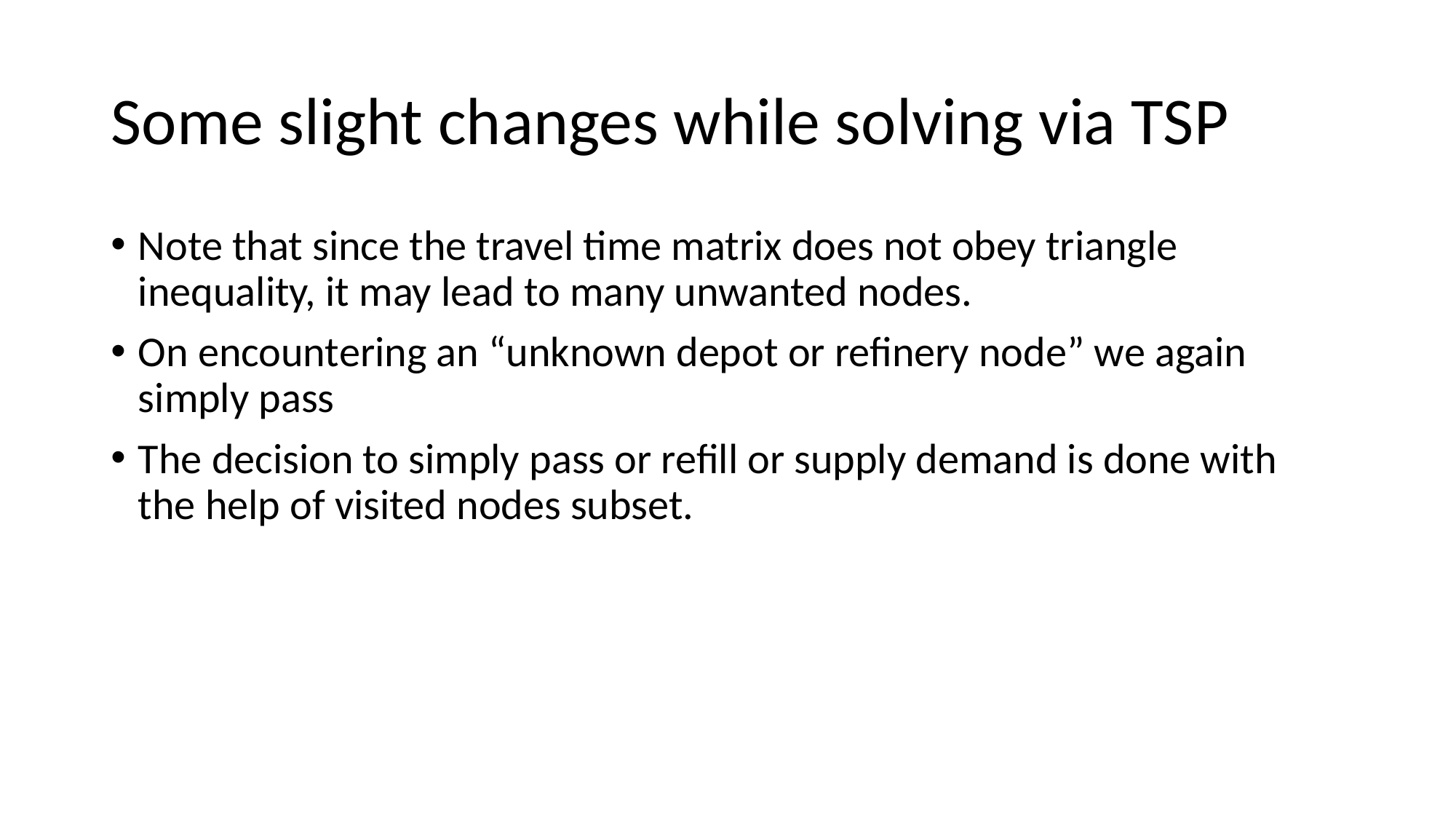

# Some slight changes while solving via TSP
Note that since the travel time matrix does not obey triangle inequality, it may lead to many unwanted nodes.
On encountering an “unknown depot or refinery node” we again simply pass
The decision to simply pass or refill or supply demand is done with the help of visited nodes subset.